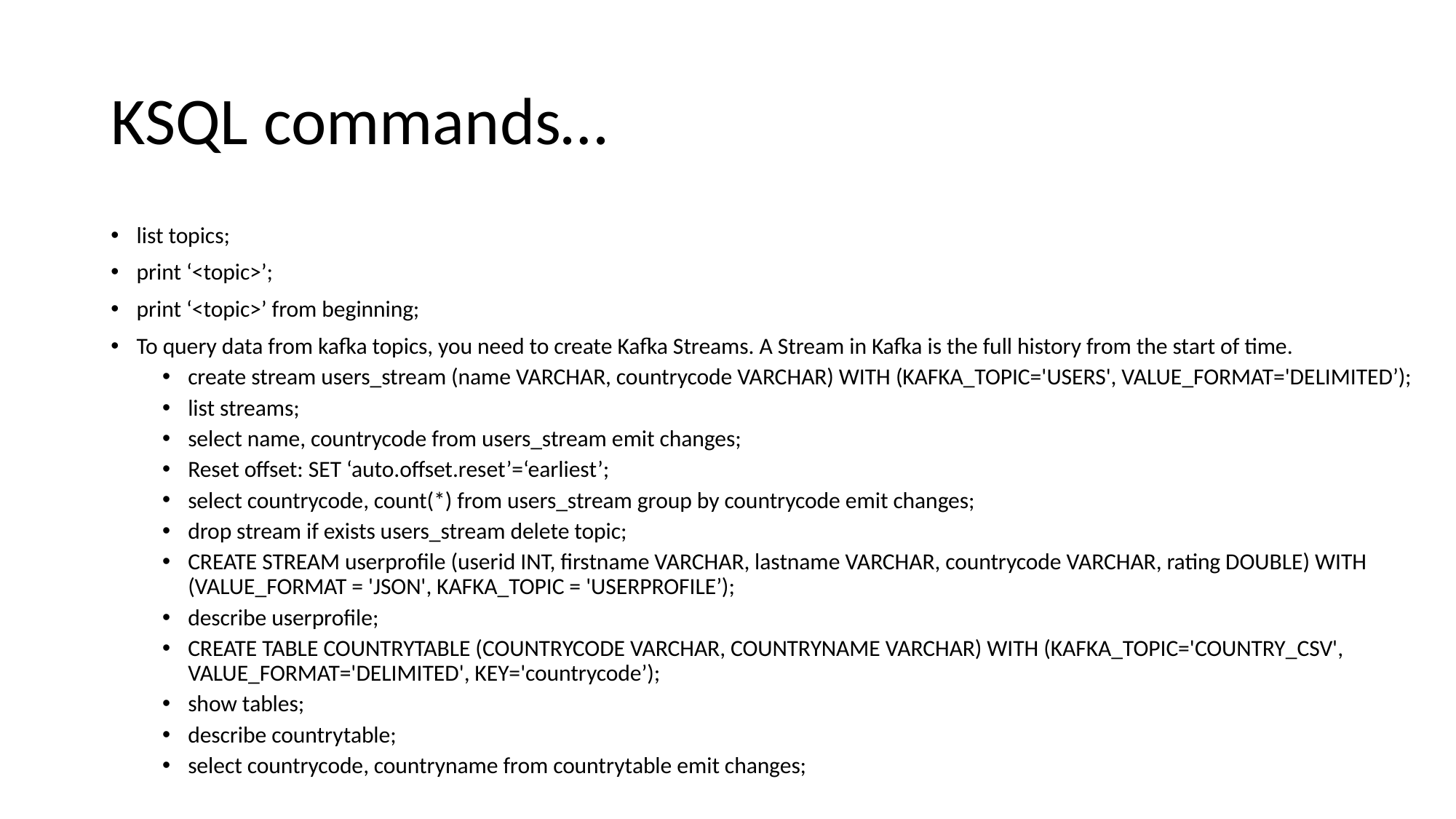

# KSQL commands…
list topics;
print ‘<topic>’;
print ‘<topic>’ from beginning;
To query data from kafka topics, you need to create Kafka Streams. A Stream in Kafka is the full history from the start of time.
create stream users_stream (name VARCHAR, countrycode VARCHAR) WITH (KAFKA_TOPIC='USERS', VALUE_FORMAT='DELIMITED’);
list streams;
select name, countrycode from users_stream emit changes;
Reset offset: SET ‘auto.offset.reset’=‘earliest’;
select countrycode, count(*) from users_stream group by countrycode emit changes;
drop stream if exists users_stream delete topic;
CREATE STREAM userprofile (userid INT, firstname VARCHAR, lastname VARCHAR, countrycode VARCHAR, rating DOUBLE) WITH (VALUE_FORMAT = 'JSON', KAFKA_TOPIC = 'USERPROFILE’);
describe userprofile;
CREATE TABLE COUNTRYTABLE (COUNTRYCODE VARCHAR, COUNTRYNAME VARCHAR) WITH (KAFKA_TOPIC='COUNTRY_CSV', VALUE_FORMAT='DELIMITED', KEY='countrycode’);
show tables;
describe countrytable;
select countrycode, countryname from countrytable emit changes;